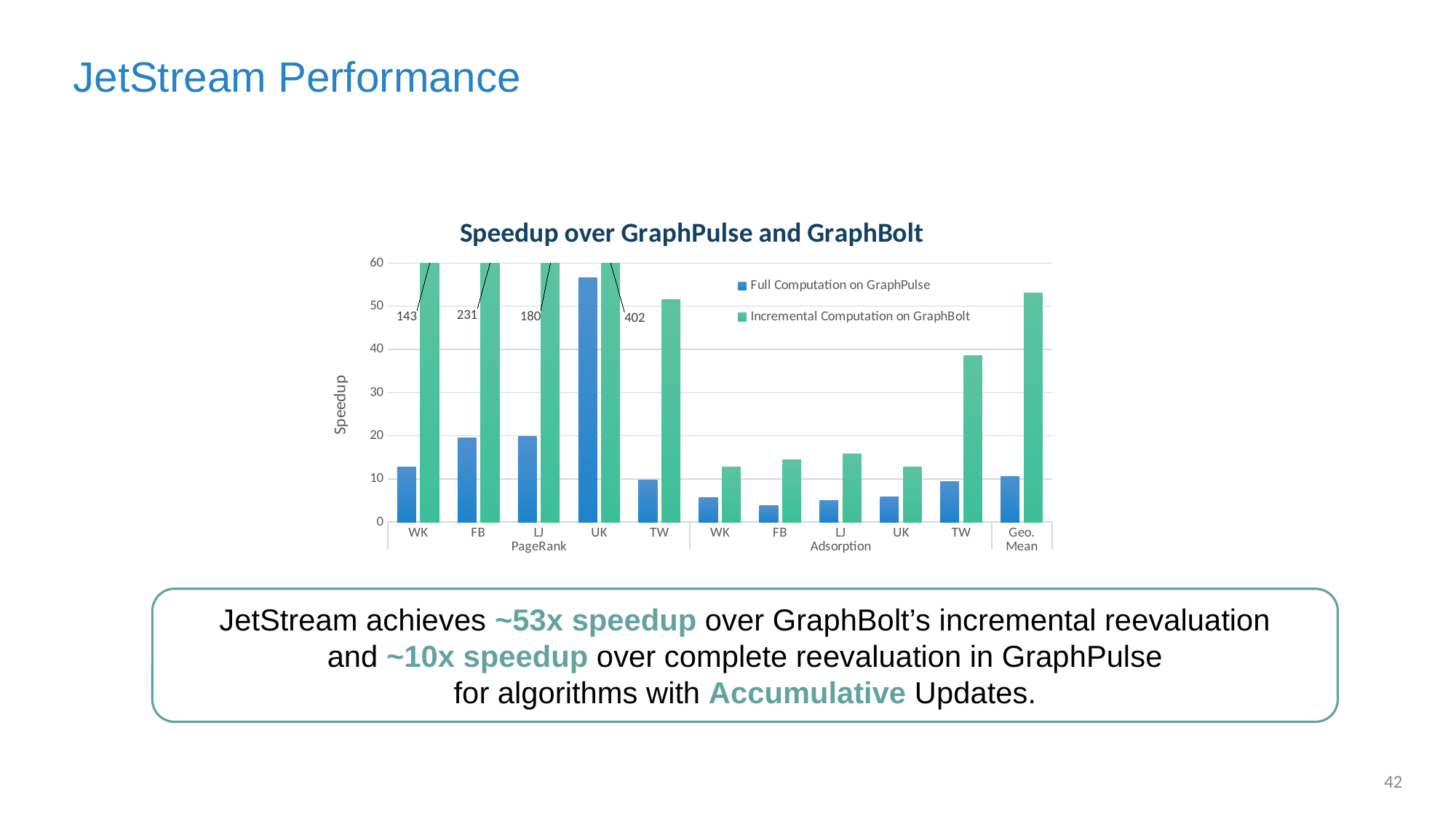

# JetStream Performance

### Chart: Speedup over GraphPulse and GraphBolt

| Category | Full Computation on GraphPulse | Incremental Computation on GraphBolt |
|---|---|---|
| WK | 12.8 | 143.0 |
| FB | 19.5 | 231.0 |
| LJ | 19.9 | 180.0 |
| UK | 56.6 | 402.0 |
| TW | 9.7 | 51.6 |
| WK | 5.78 | 12.7 |
| FB | 3.9 | 14.4 |
| LJ | 5.08 | 15.9 |
| UK | 5.95 | 12.8 |
| TW | 9.41 | 38.6 |
| Geo. | 10.574622119898189 | 53.069584681374586 |
JetStream achieves ~53x speedup over GraphBolt’s incremental reevaluation
and ~10x speedup over complete reevaluation in GraphPulse
for algorithms with Accumulative Updates.
42